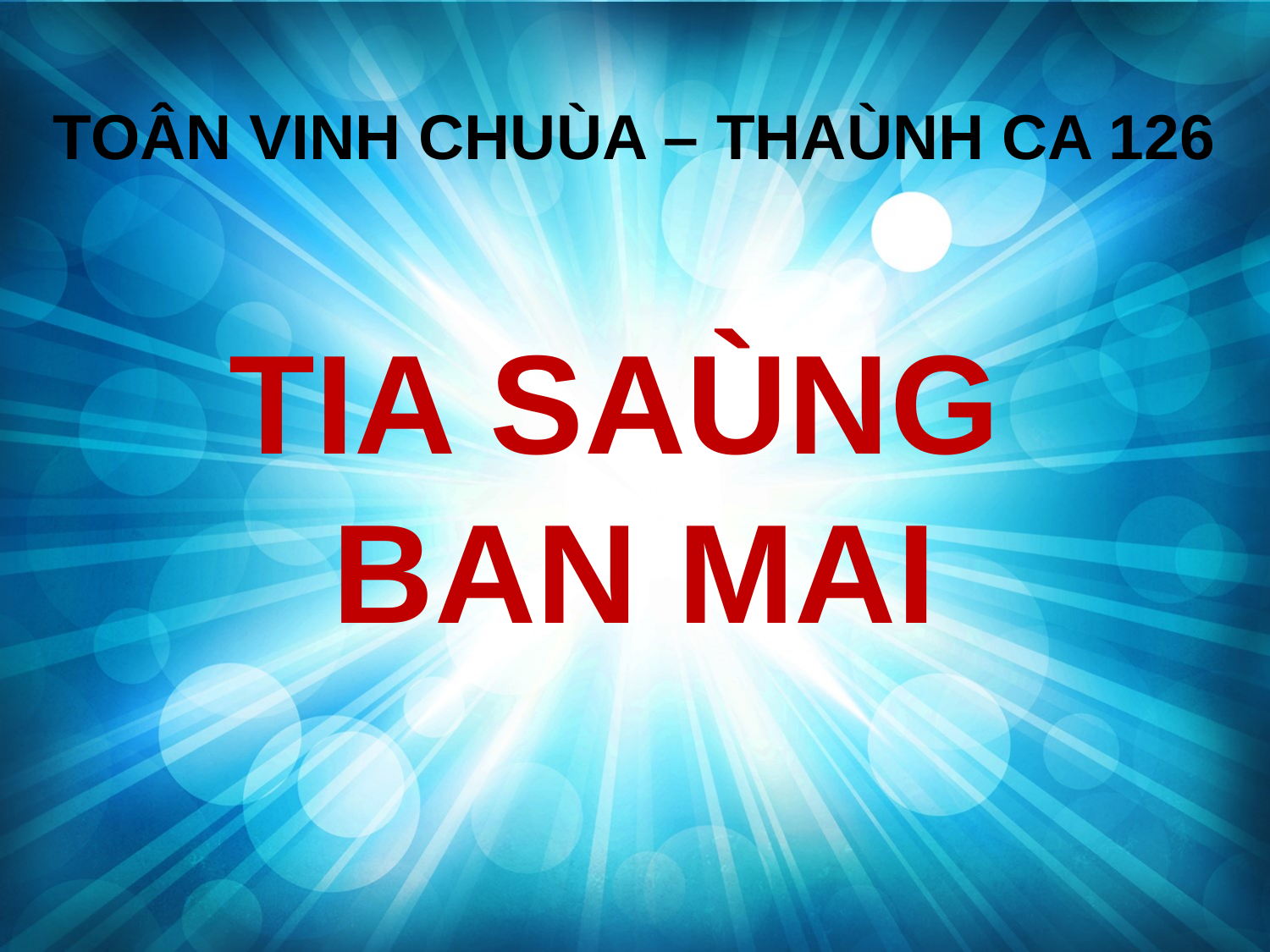

TOÂN VINH CHUÙA – THAÙNH CA 126
TIA SAÙNG
BAN MAI